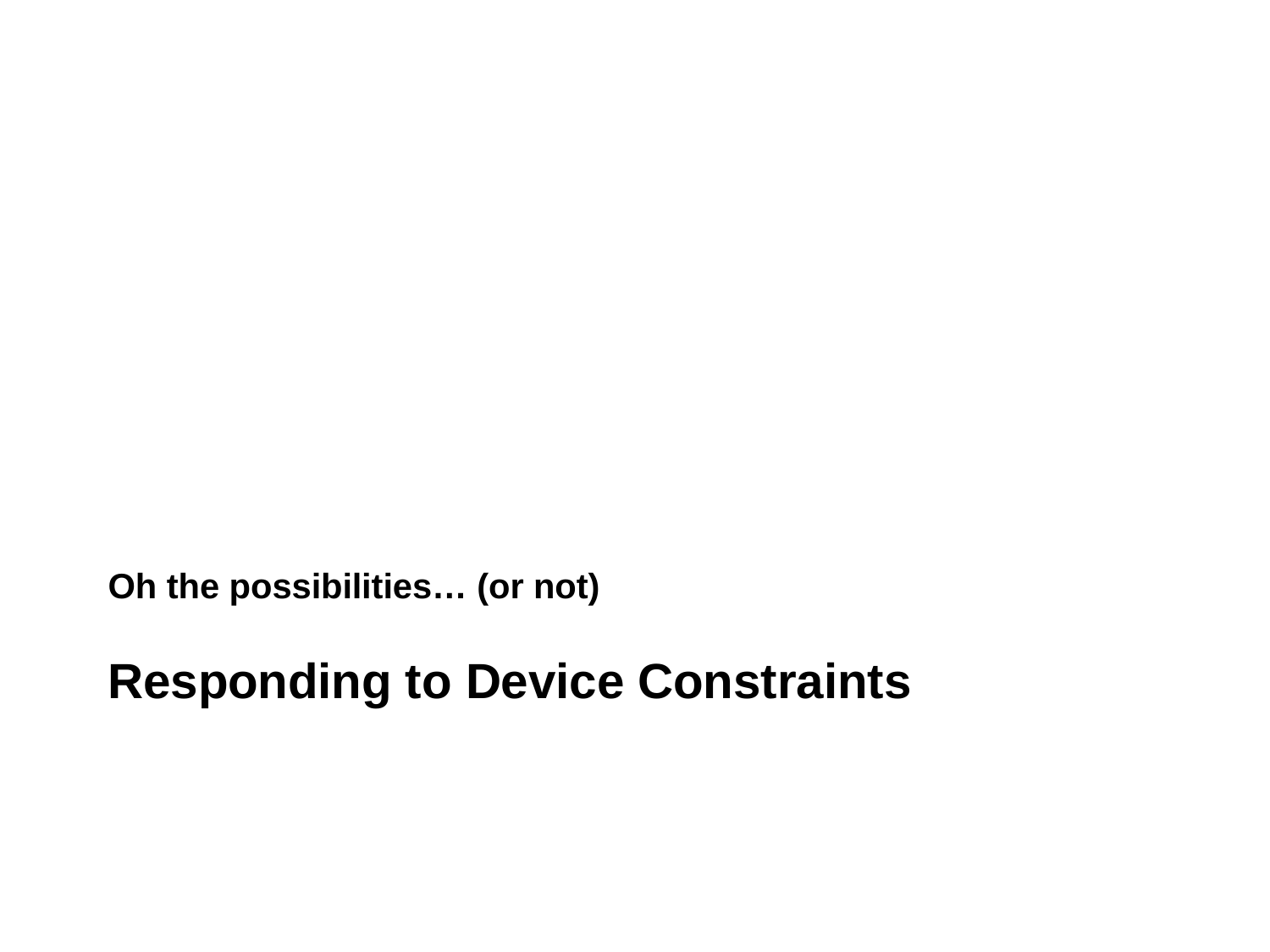

Oh the possibilities… (or not)

Responding to Device Constraints
7